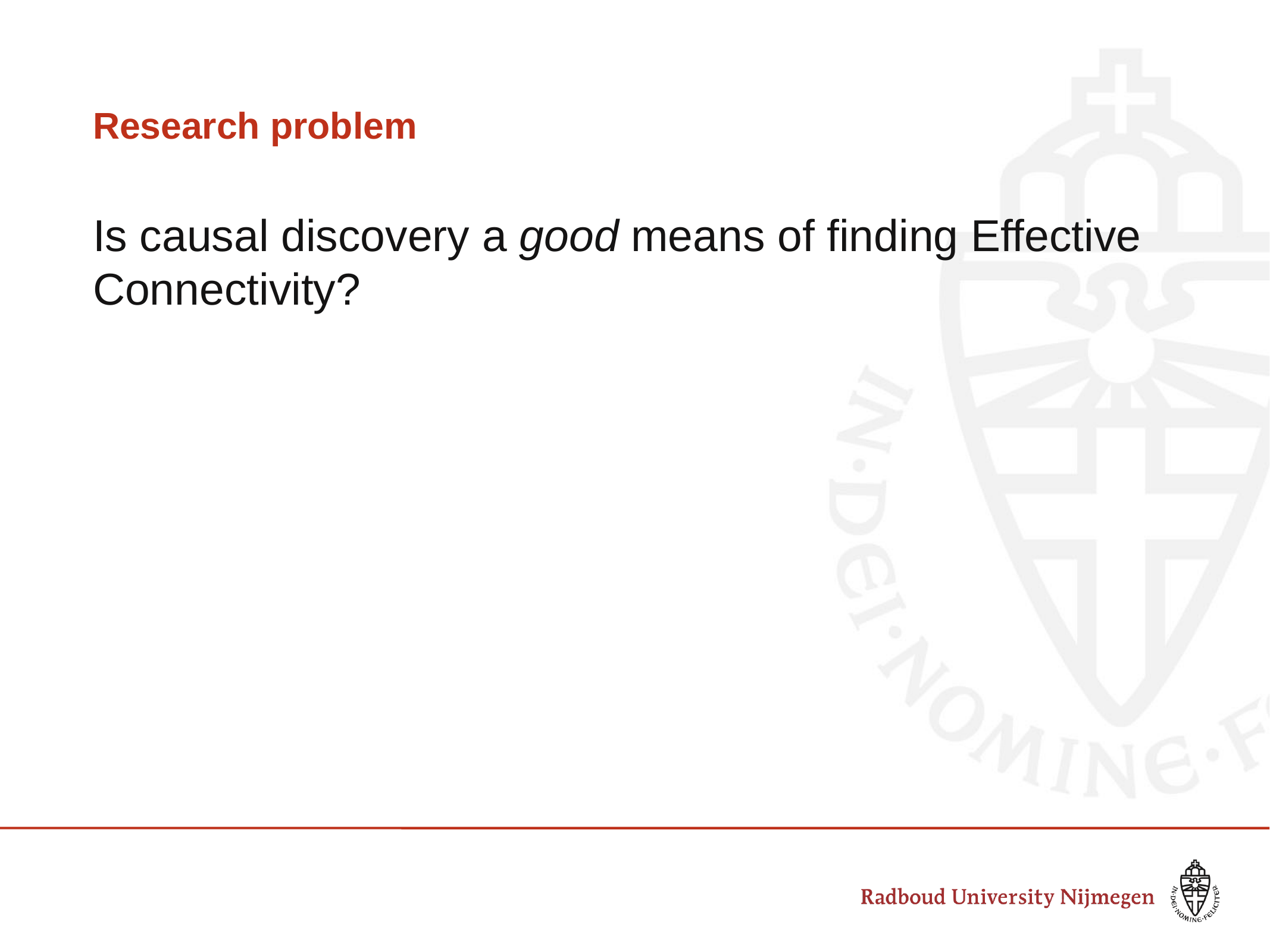

# Research problem
Is causal discovery a good means of finding Effective Connectivity?